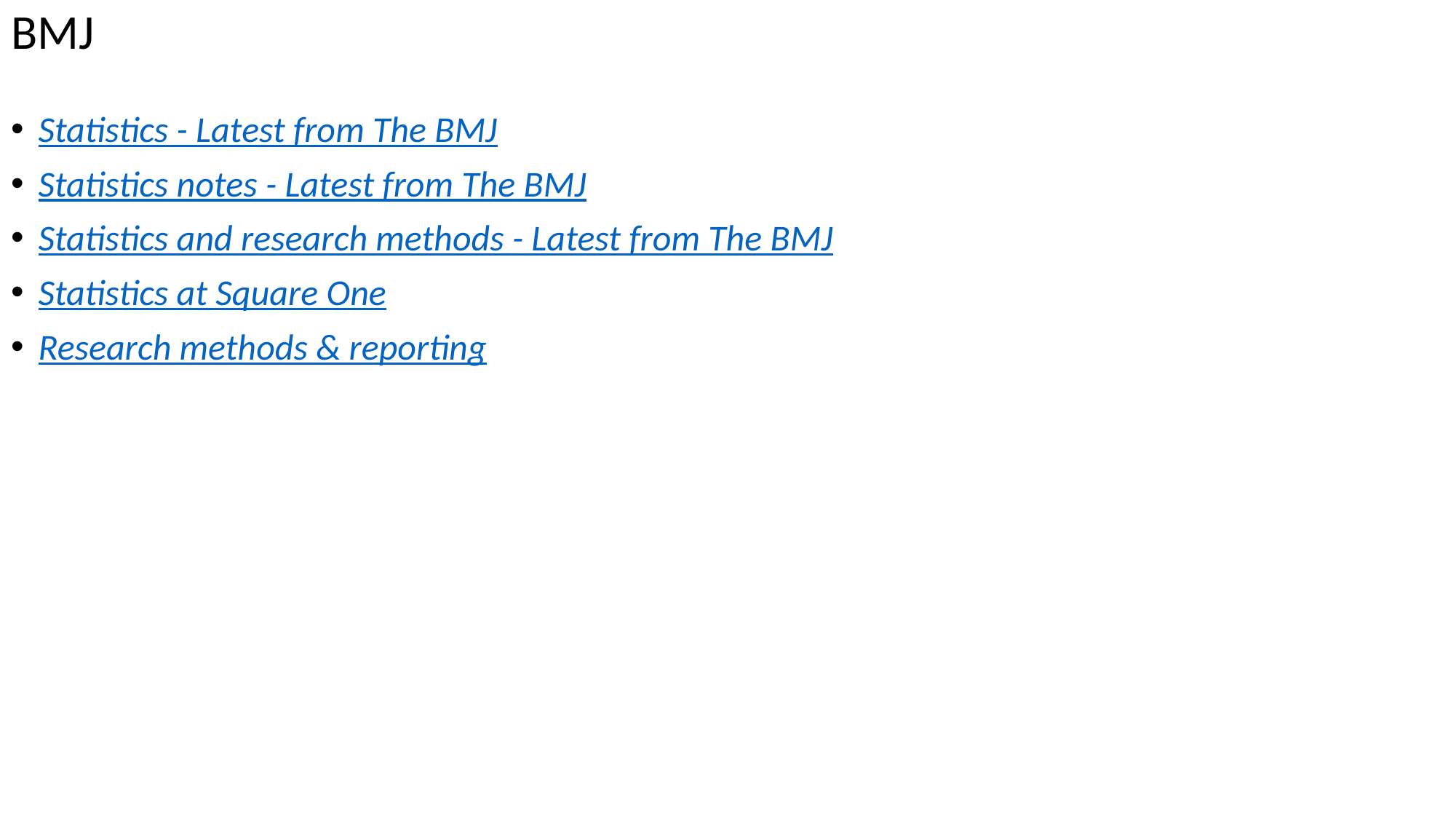

# BMJ
Statistics - Latest from The BMJ
Statistics notes - Latest from The BMJ
Statistics and research methods - Latest from The BMJ
Statistics at Square One
Research methods & reporting